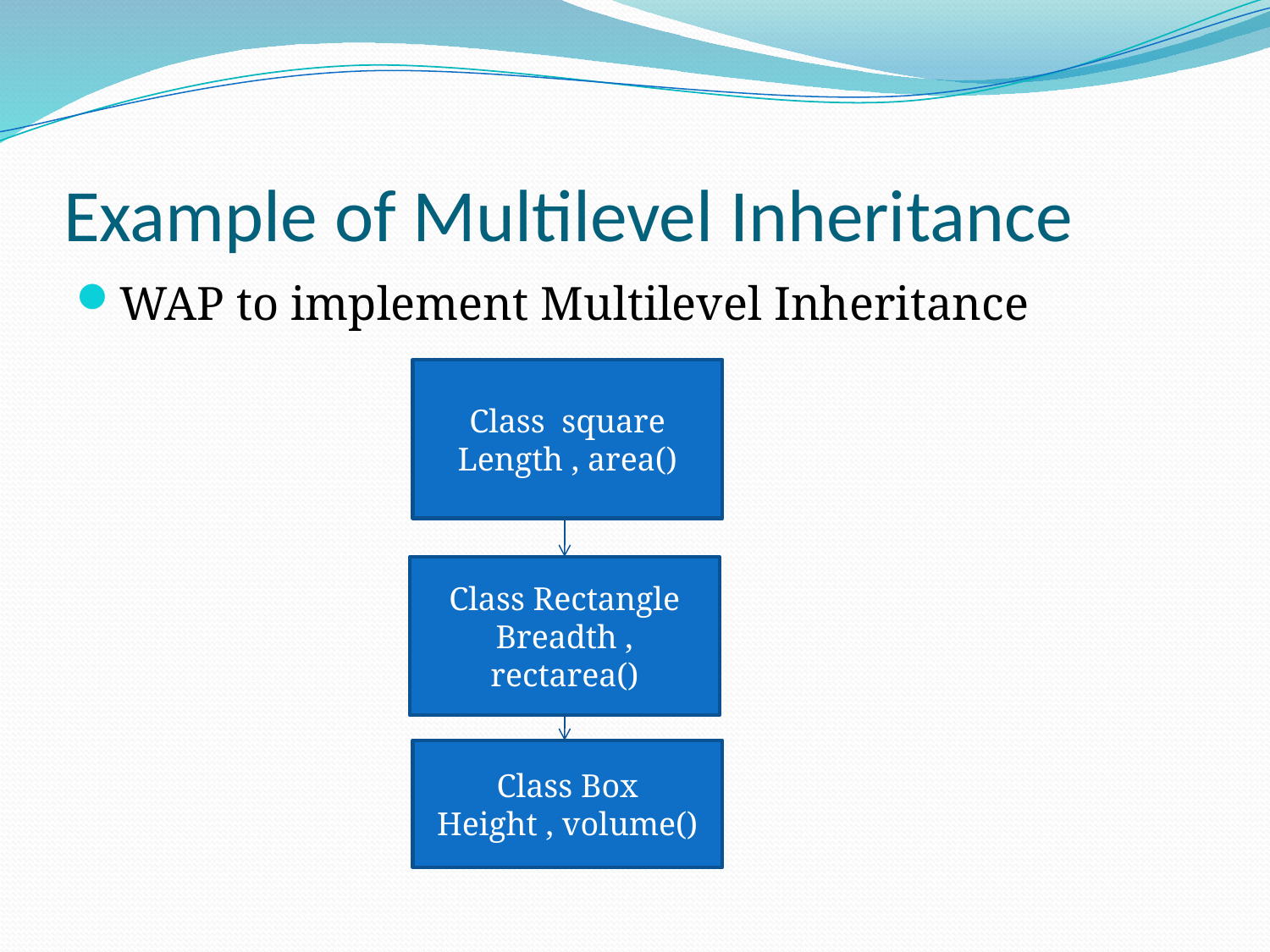

# Example of Multilevel Inheritance
WAP to implement Multilevel Inheritance
Class  square
Length , area()
Class Rectangle
Breadth , rectarea()
Class Box
Height , volume()